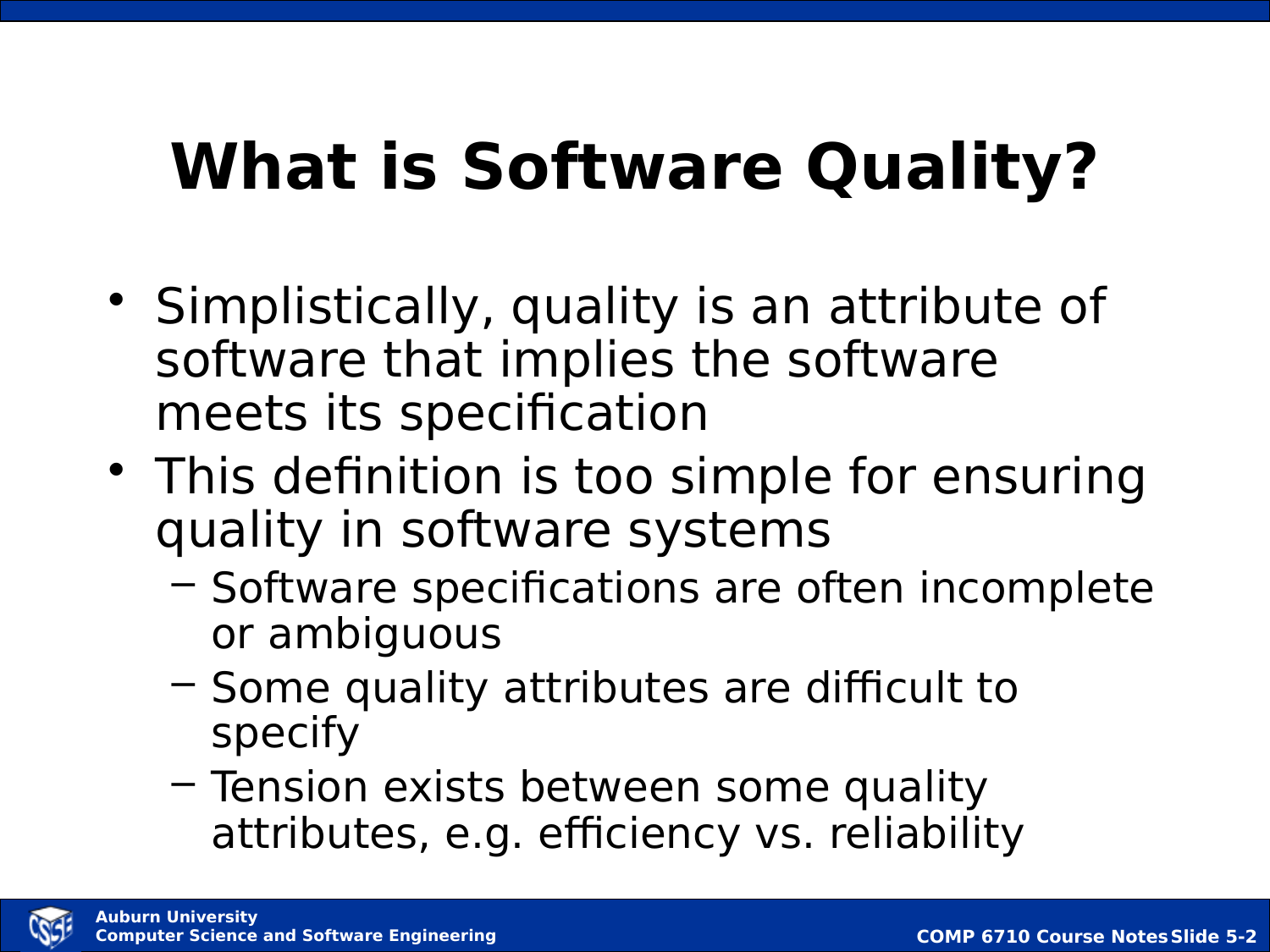

# What is Software Quality?
Simplistically, quality is an attribute of software that implies the software meets its specification
This definition is too simple for ensuring quality in software systems
Software specifications are often incomplete or ambiguous
Some quality attributes are difficult to specify
Tension exists between some quality attributes, e.g. efficiency vs. reliability